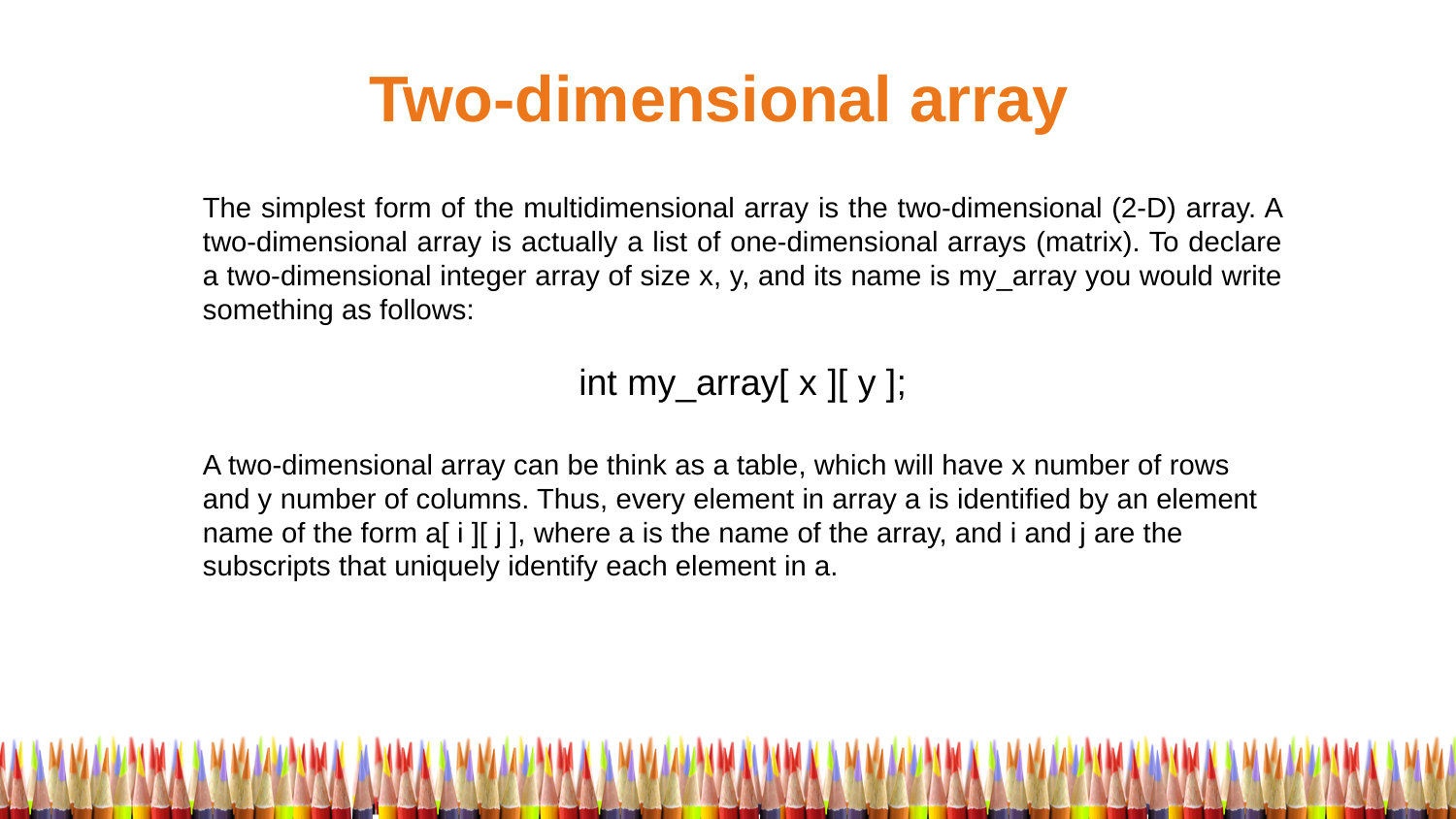

# Two-dimensional array
The simplest form of the multidimensional array is the two-dimensional (2-D) array. A two-dimensional array is actually a list of one-dimensional arrays (matrix). To declare a two-dimensional integer array of size x, y, and its name is my_array you would write something as follows:

int my_array[ x ][ y ];

A two-dimensional array can be think as a table, which will have x number of rows and y number of columns. Thus, every element in array a is identified by an element name of the form a[ i ][ j ], where a is the name of the array, and i and j are the subscripts that uniquely identify each element in a.